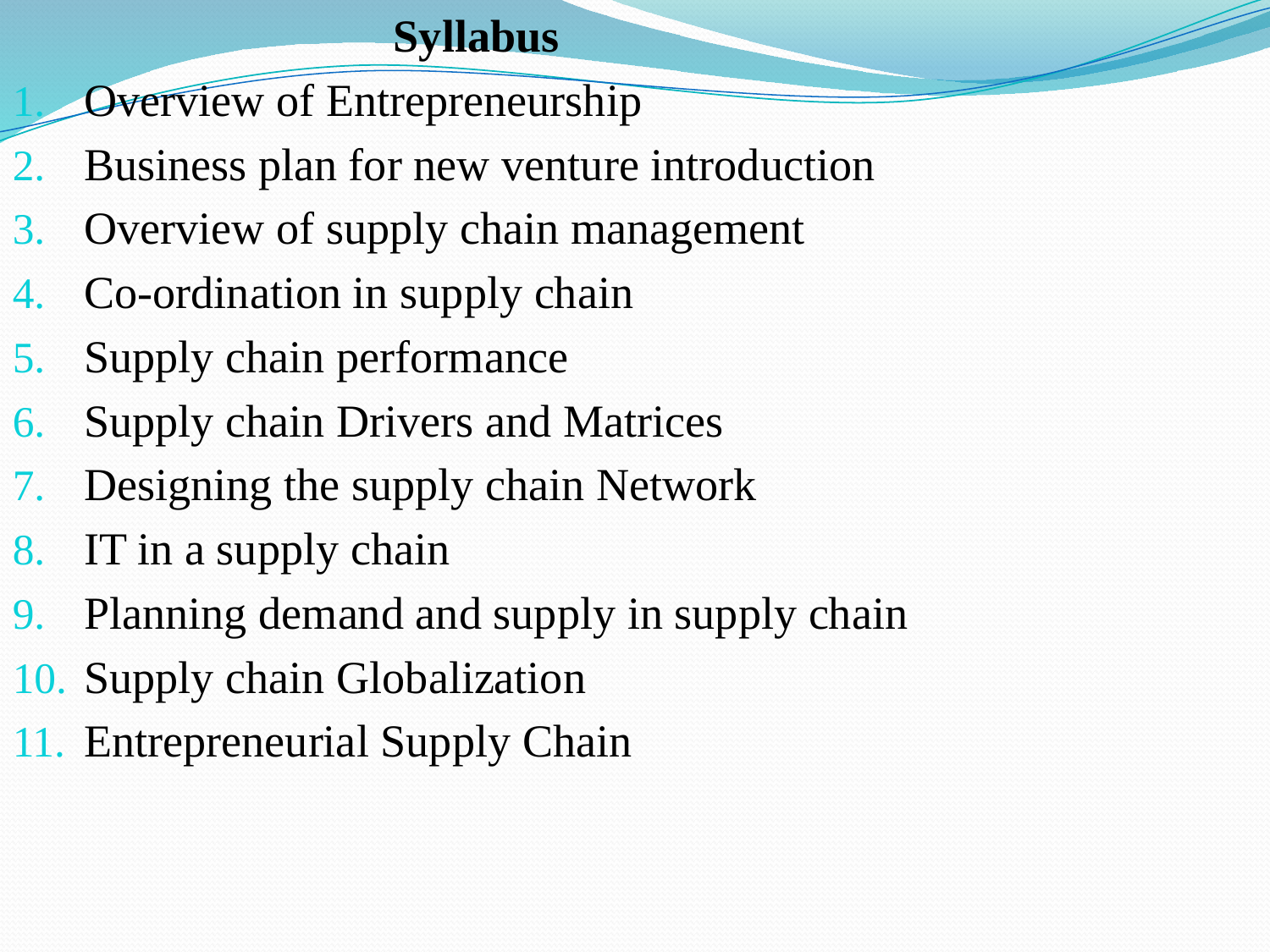

Syllabus
Overview of Entrepreneurship
Business plan for new venture introduction
Overview of supply chain management
Co-ordination in supply chain
Supply chain performance
Supply chain Drivers and Matrices
Designing the supply chain Network
IT in a supply chain
Planning demand and supply in supply chain
Supply chain Globalization
Entrepreneurial Supply Chain